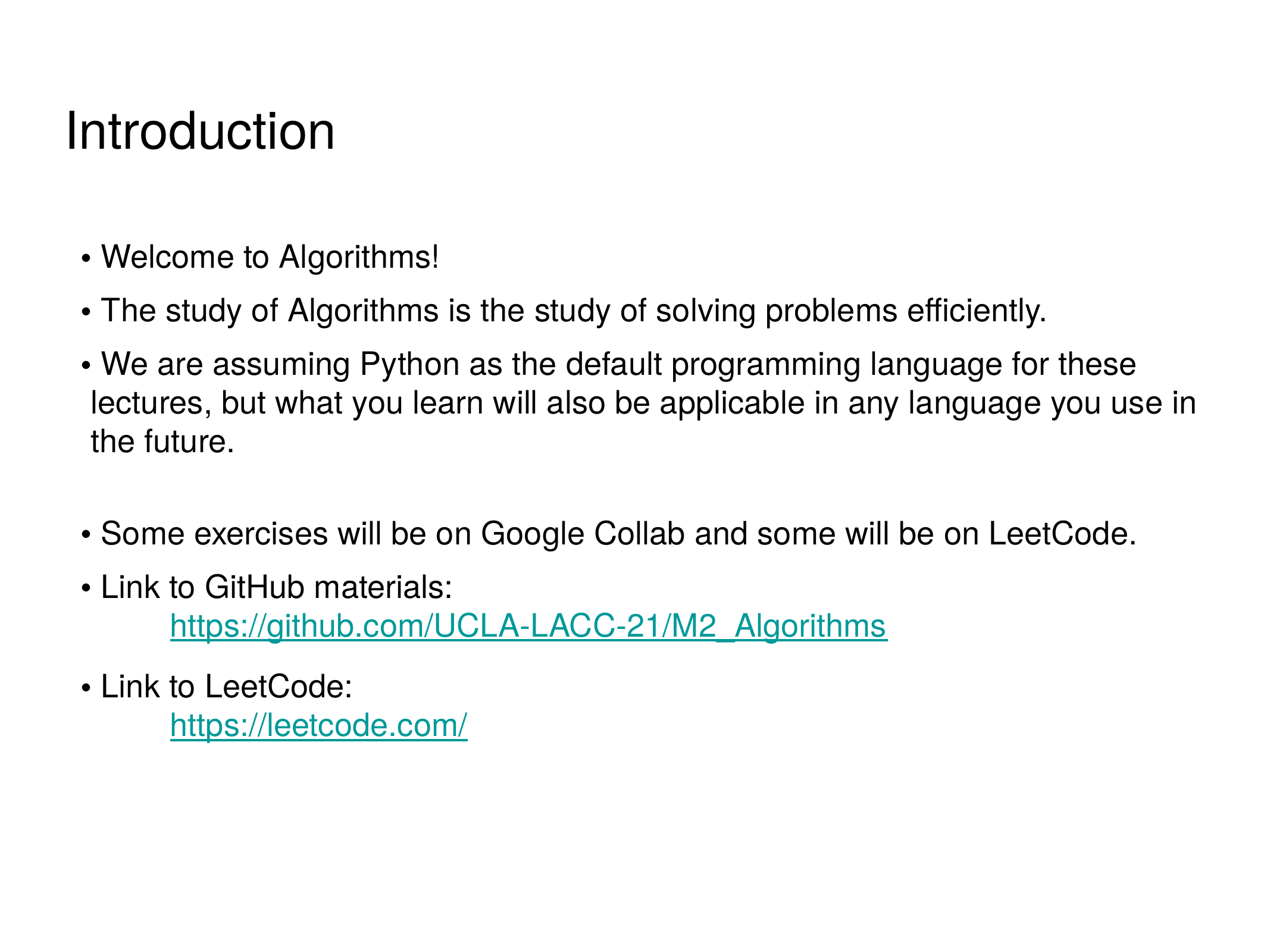

# Introduction
 Welcome to Algorithms!
 The study of Algorithms is the study of solving problems efficiently.
 We are assuming Python as the default programming language for these lectures, but what you learn will also be applicable in any language you use in the future.

 Some exercises will be on Google Collab and some will be on LeetCode.
 Link to GitHub materials:
	https://github.com/UCLA-LACC-21/M2_Algorithms
 Link to LeetCode:
	https://leetcode.com/